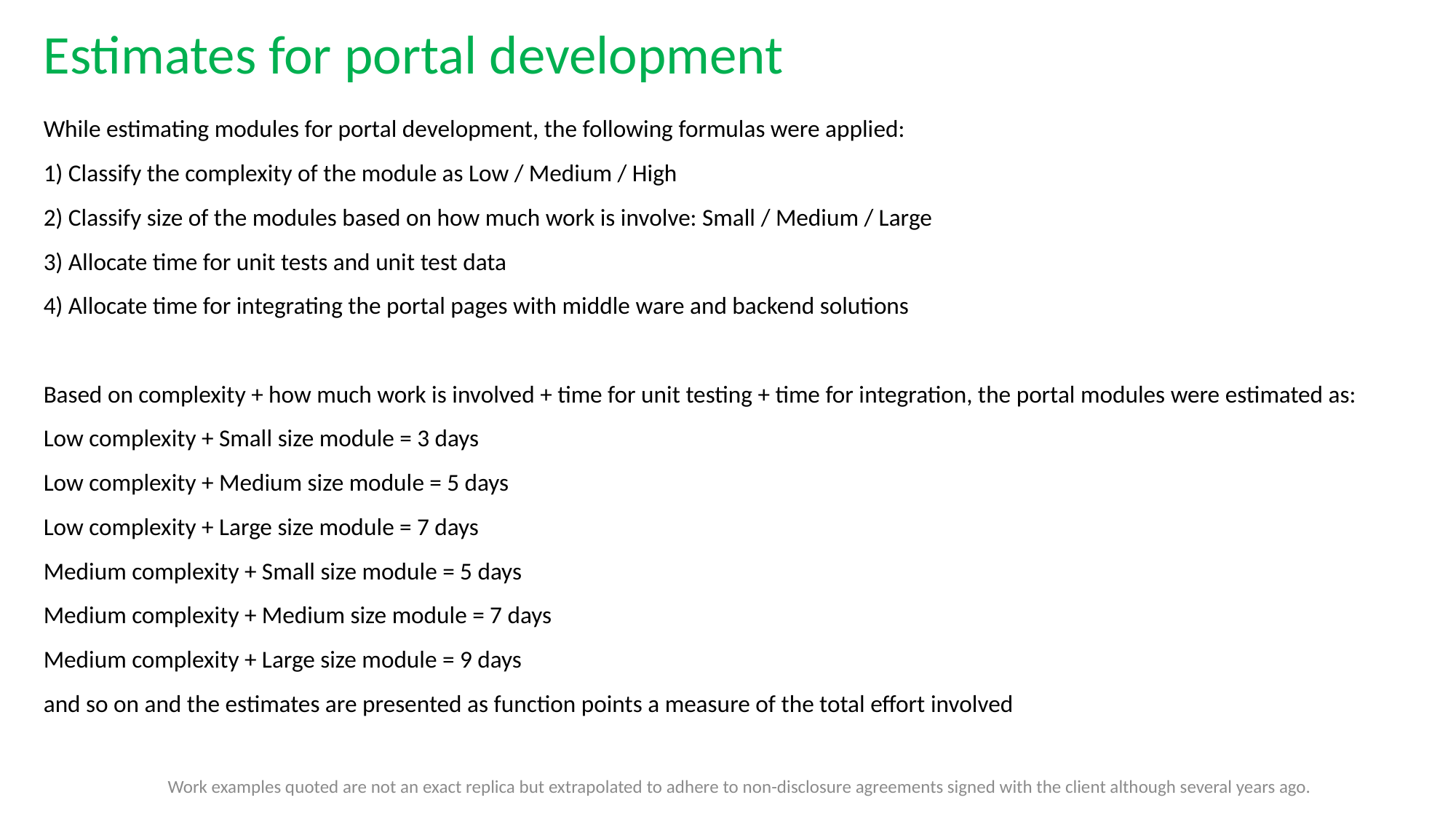

# Estimates for portal development
While estimating modules for portal development, the following formulas were applied:
1) Classify the complexity of the module as Low / Medium / High
2) Classify size of the modules based on how much work is involve: Small / Medium / Large
3) Allocate time for unit tests and unit test data
4) Allocate time for integrating the portal pages with middle ware and backend solutions

Based on complexity + how much work is involved + time for unit testing + time for integration, the portal modules were estimated as:
Low complexity + Small size module = 3 days
Low complexity + Medium size module = 5 days
Low complexity + Large size module = 7 days
Medium complexity + Small size module = 5 days
Medium complexity + Medium size module = 7 days
Medium complexity + Large size module = 9 days
and so on and the estimates are presented as function points a measure of the total effort involved
Work examples quoted are not an exact replica but extrapolated to adhere to non-disclosure agreements signed with the client although several years ago.